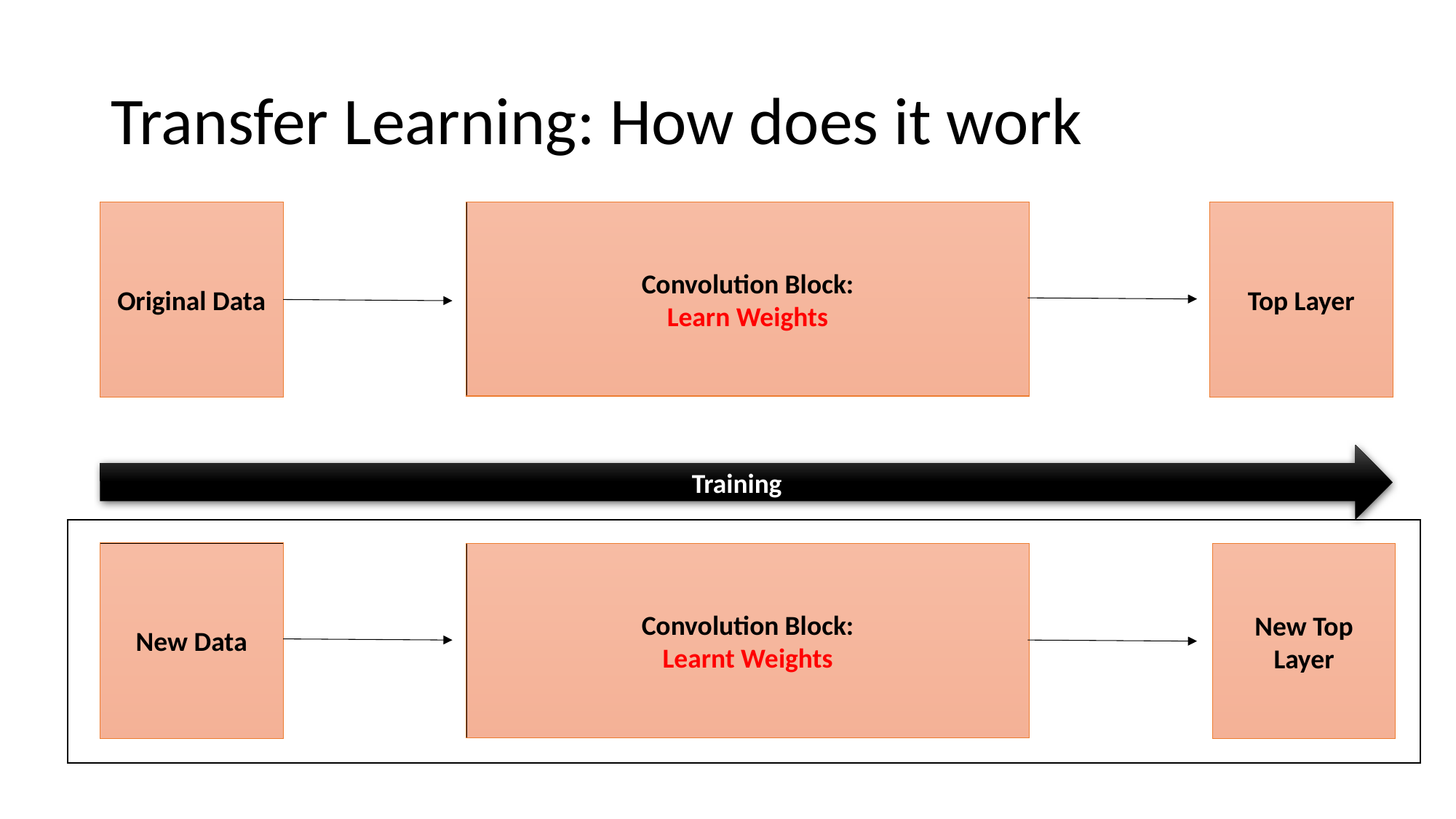

# Transfer Learning: How does it work
Original Data
Convolution Block:
Learn Weights
Top Layer
Training

New Data
Convolution Block:
Learnt Weights
New Top Layer